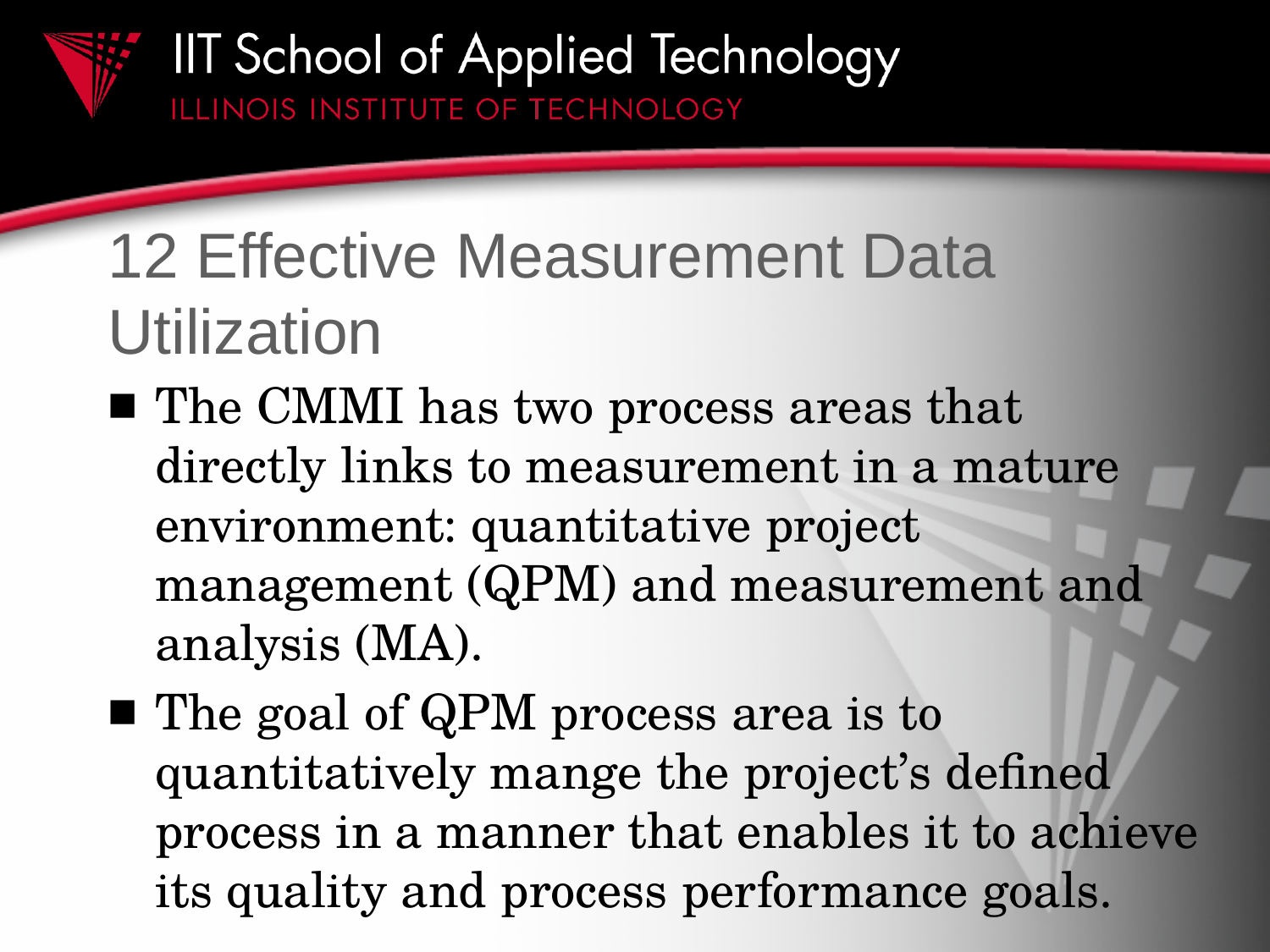

# 12 Effective Measurement Data Utilization
The CMMI has two process areas that directly links to measurement in a mature environment: quantitative project management (QPM) and measurement and analysis (MA).
The goal of QPM process area is to quantitatively mange the project’s defined process in a manner that enables it to achieve its quality and process performance goals.